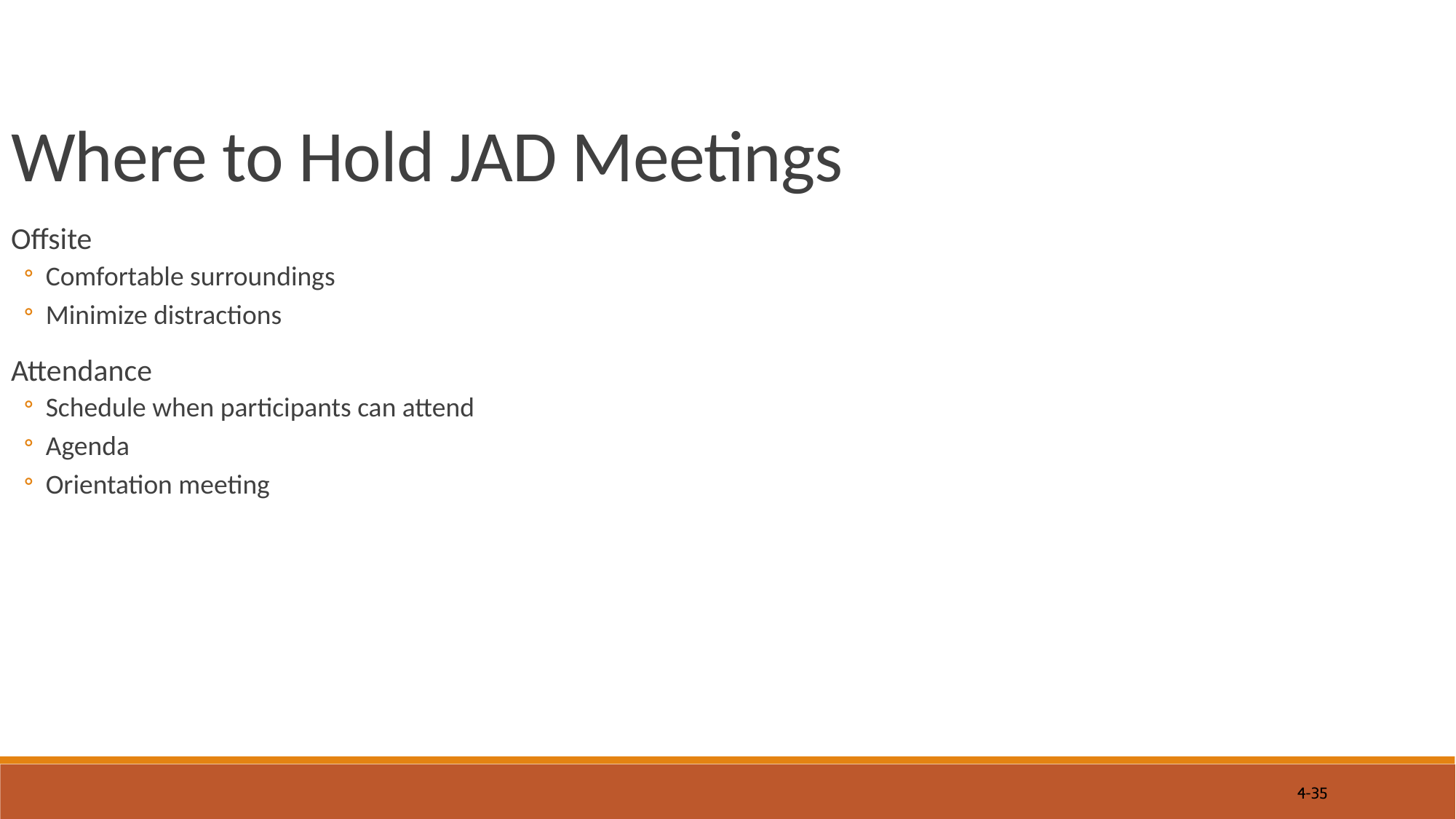

Where to Hold JAD Meetings
Offsite
Comfortable surroundings
Minimize distractions
Attendance
Schedule when participants can attend
Agenda
Orientation meeting
4-35